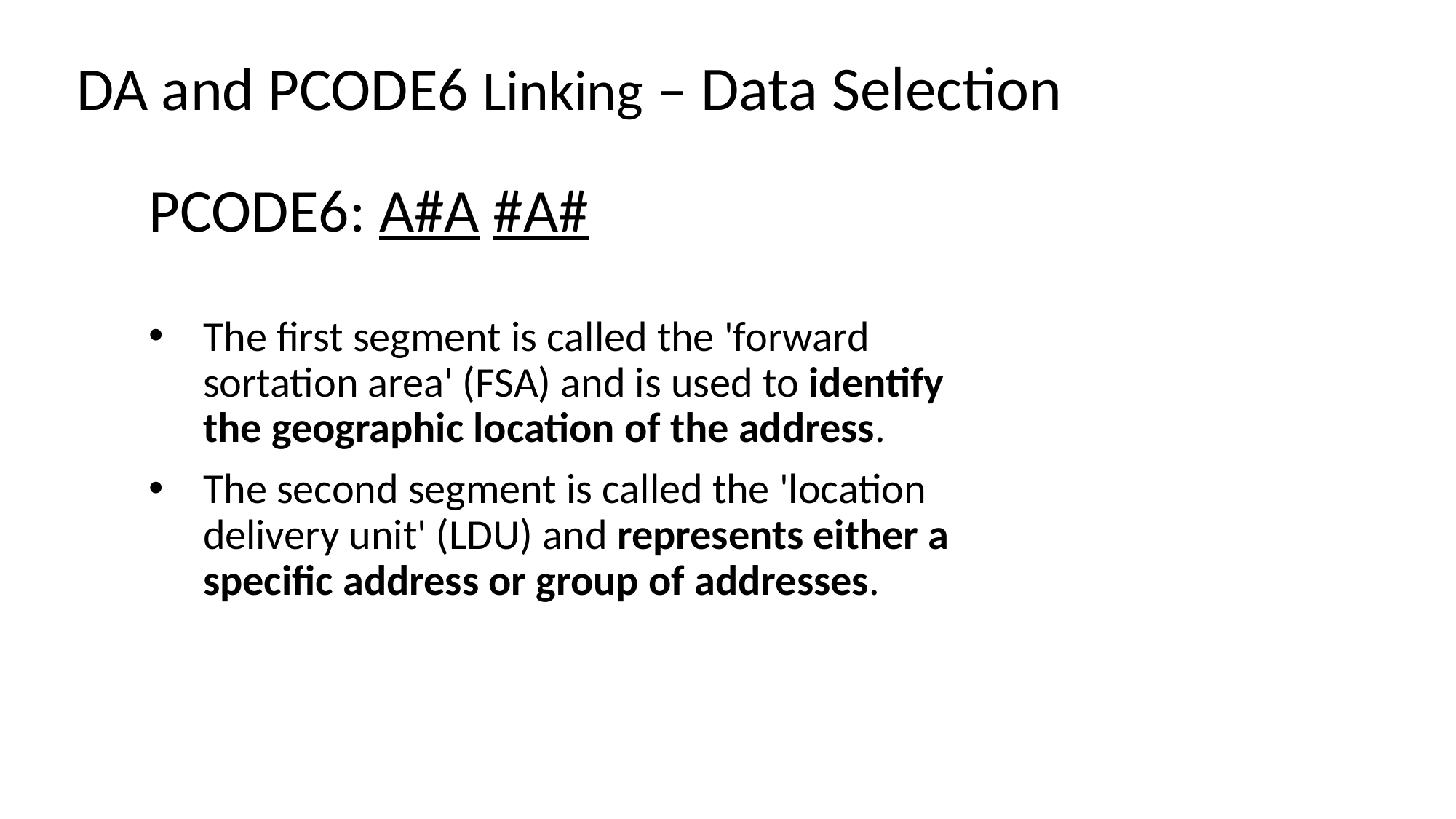

DA and PCODE6 Linking – Data Selection

PCODE6: A#A #A#

The first segment is called the 'forward sortation area' (FSA) and is used to identify the geographic location of the address.
The second segment is called the 'location delivery unit' (LDU) and represents either a specific address or group of addresses.